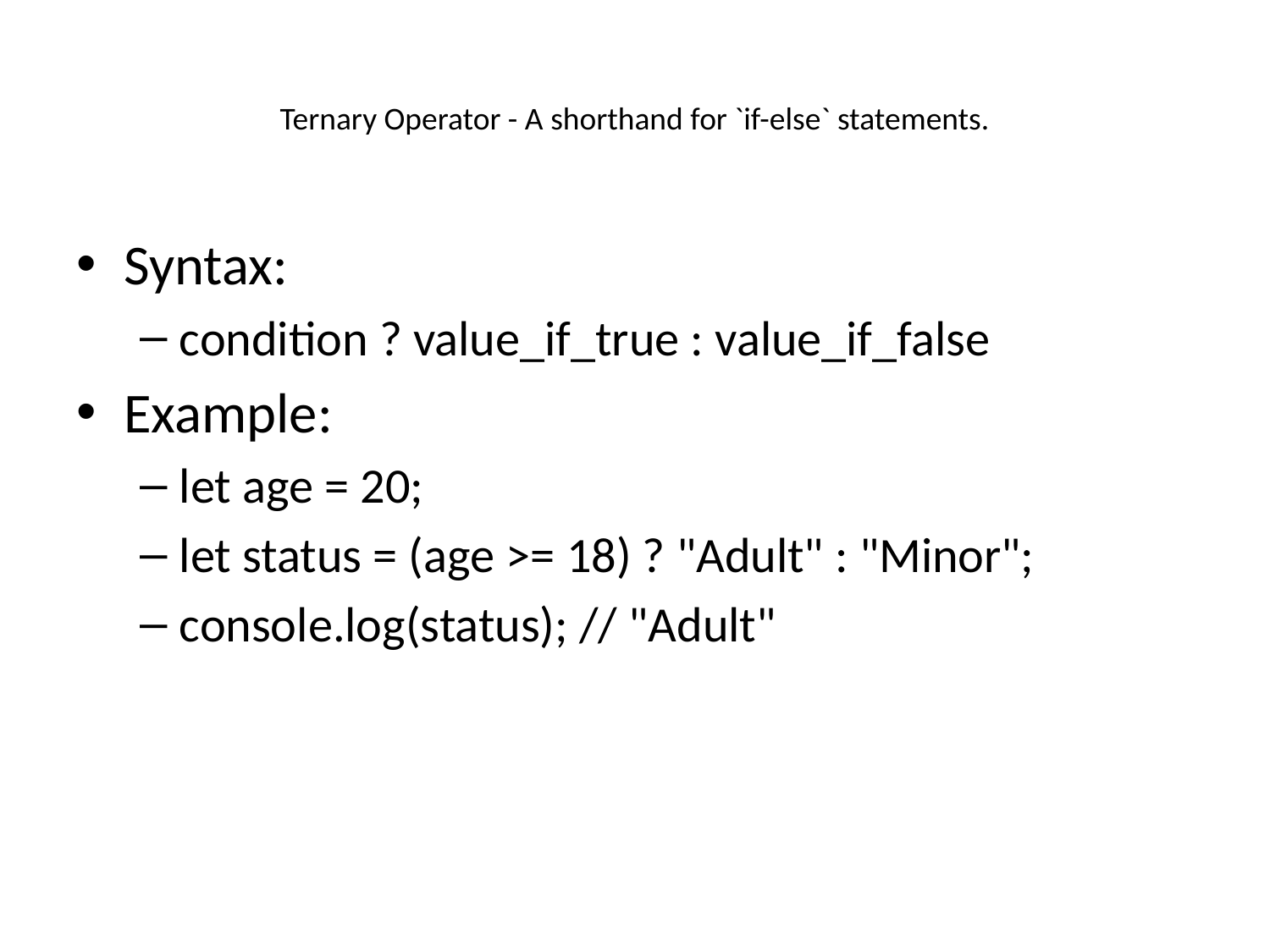

# Ternary Operator - A shorthand for `if-else` statements.
Syntax:
condition ? value_if_true : value_if_false
Example:
let age = 20;
let status = (age >= 18) ? "Adult" : "Minor";
console.log(status); // "Adult"